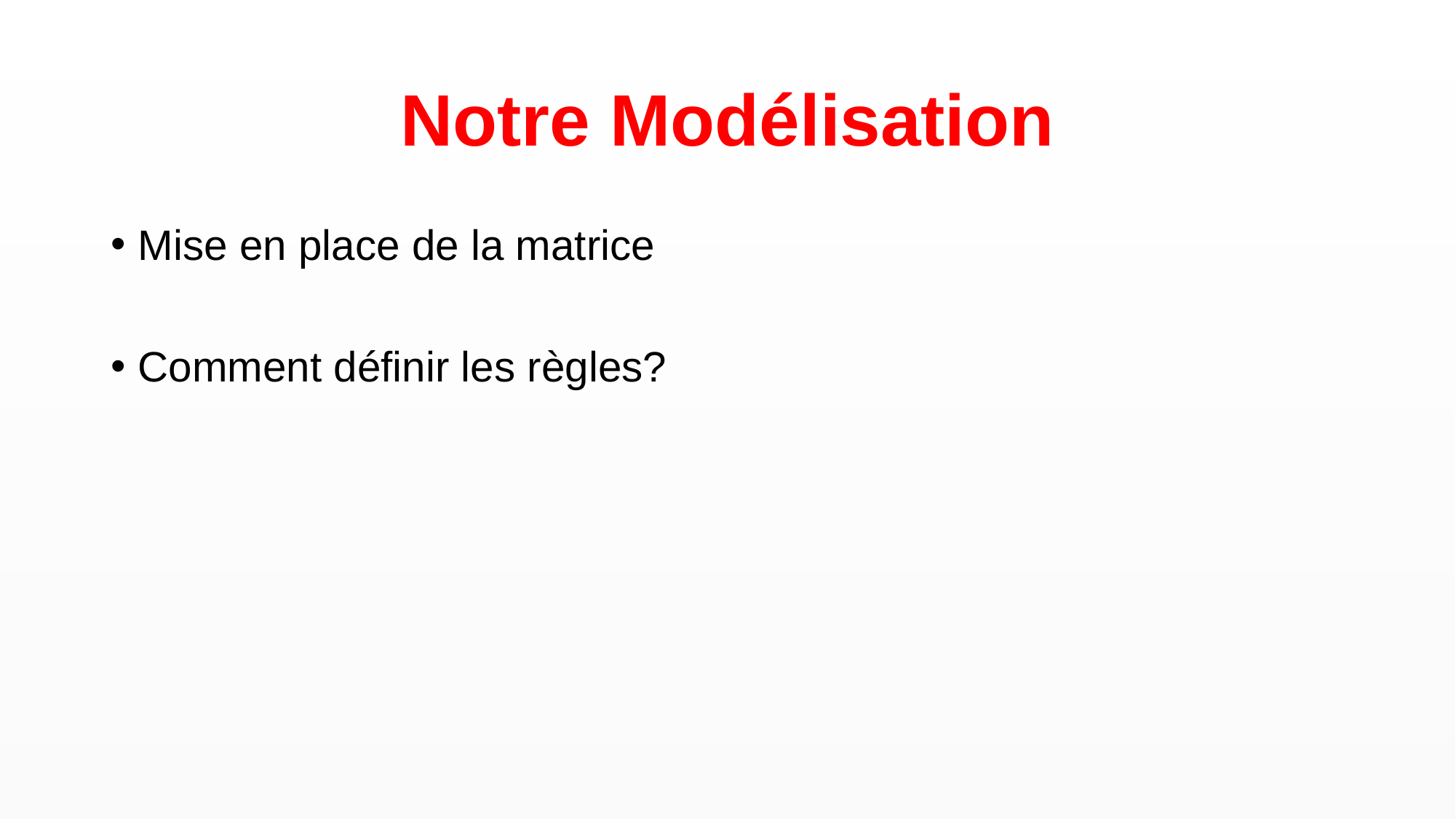

# Notre Modélisation
Mise en place de la matrice

Comment définir les règles?